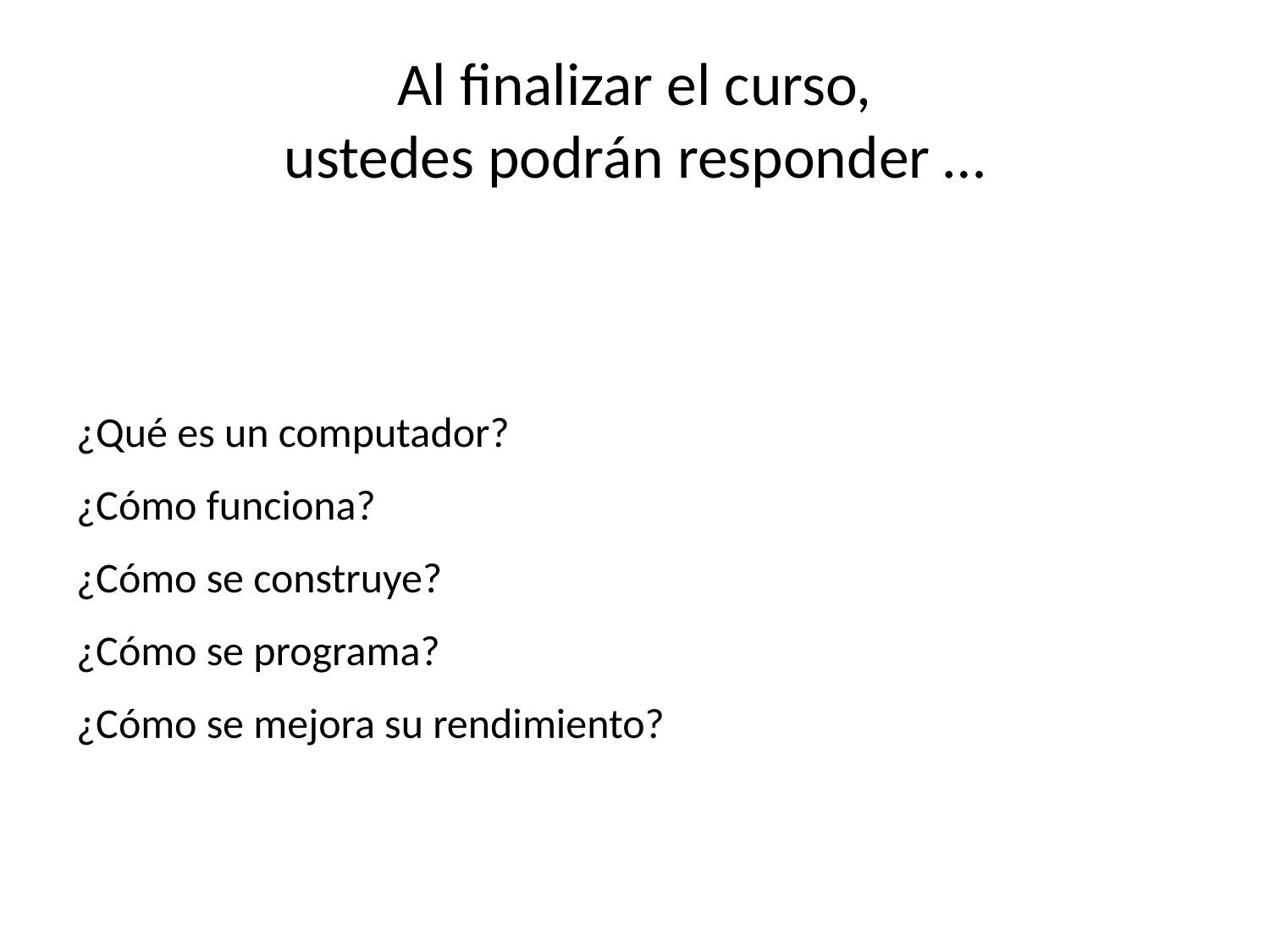

# Al finalizar el curso, ustedes podrán responder …
¿Qué es un computador?
¿Cómo funciona?
¿Cómo se construye?
¿Cómo se programa?
¿Cómo se mejora su rendimiento?